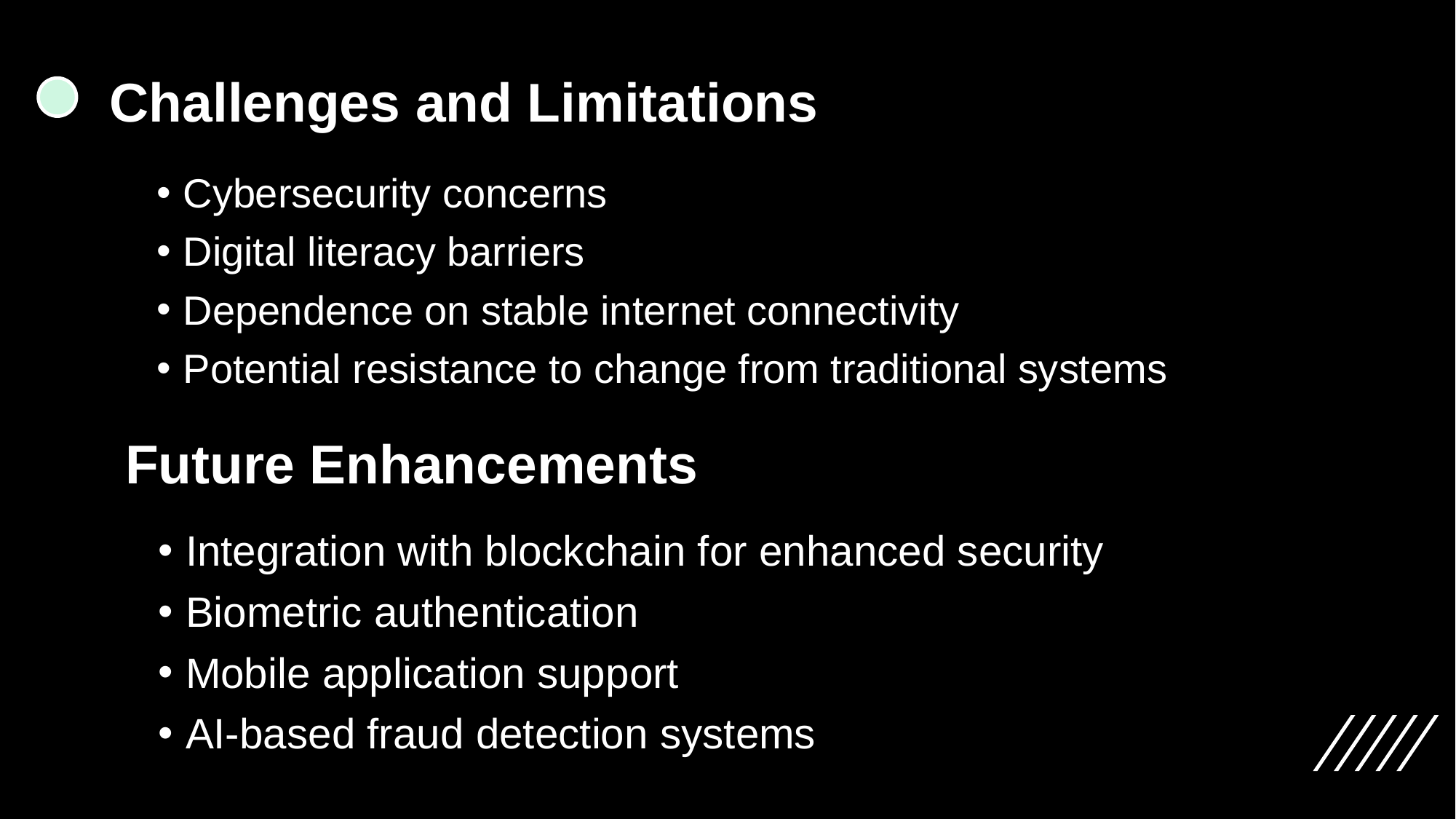

# Challenges and Limitations

Cybersecurity concerns
Digital literacy barriers
Dependence on stable internet connectivity
Potential resistance to change from traditional systems

 Future Enhancements

Integration with blockchain for enhanced security
Biometric authentication
Mobile application support
AI-based fraud detection systems